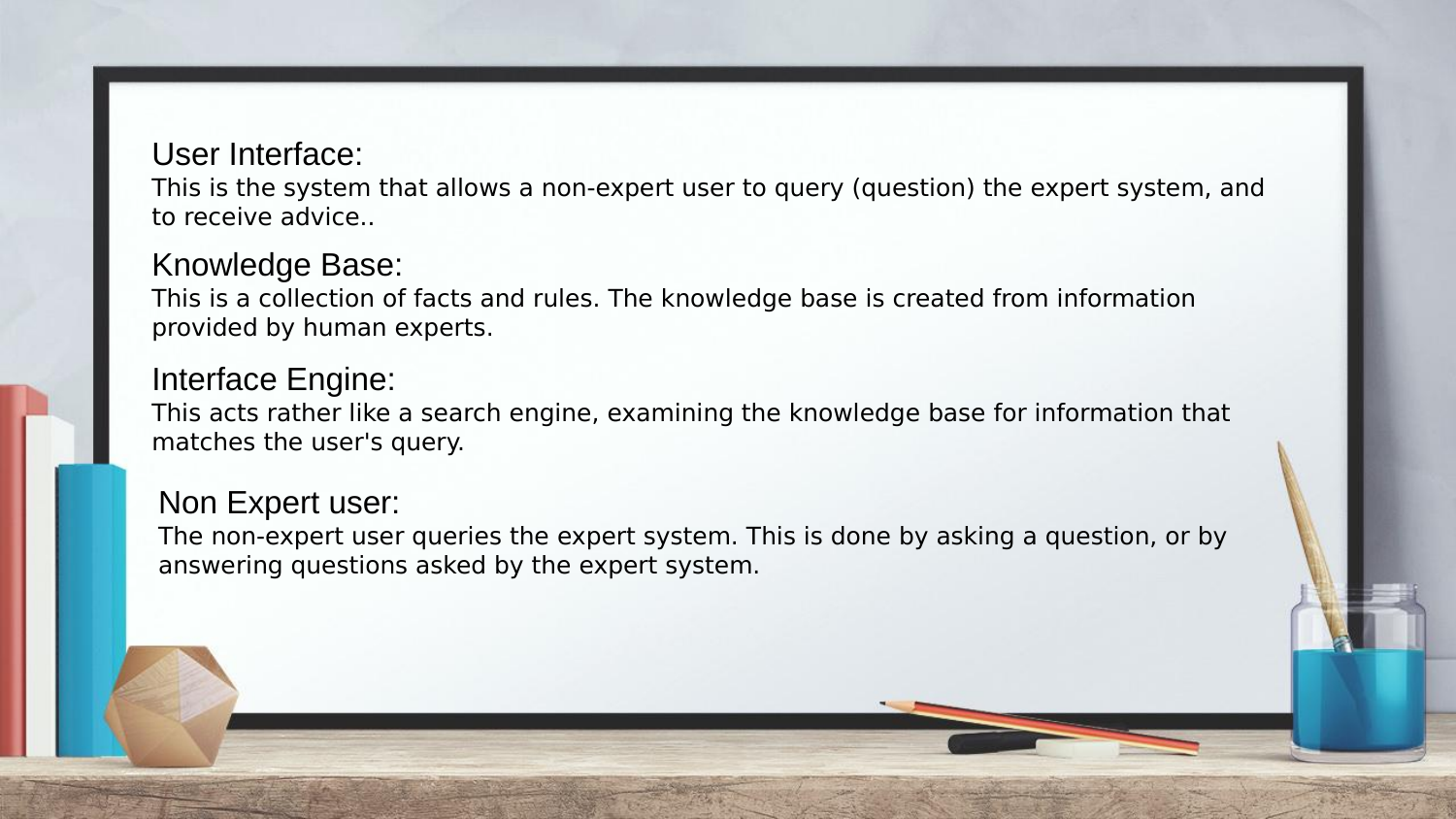

User Interface:
This is the system that allows a non-expert user to query (question) the expert system, and to receive advice..
Knowledge Base:
This is a collection of facts and rules. The knowledge base is created from information provided by human experts.
Interface Engine:
This acts rather like a search engine, examining the knowledge base for information that matches the user's query.
Non Expert user:
The non-expert user queries the expert system. This is done by asking a question, or by answering questions asked by the expert system.